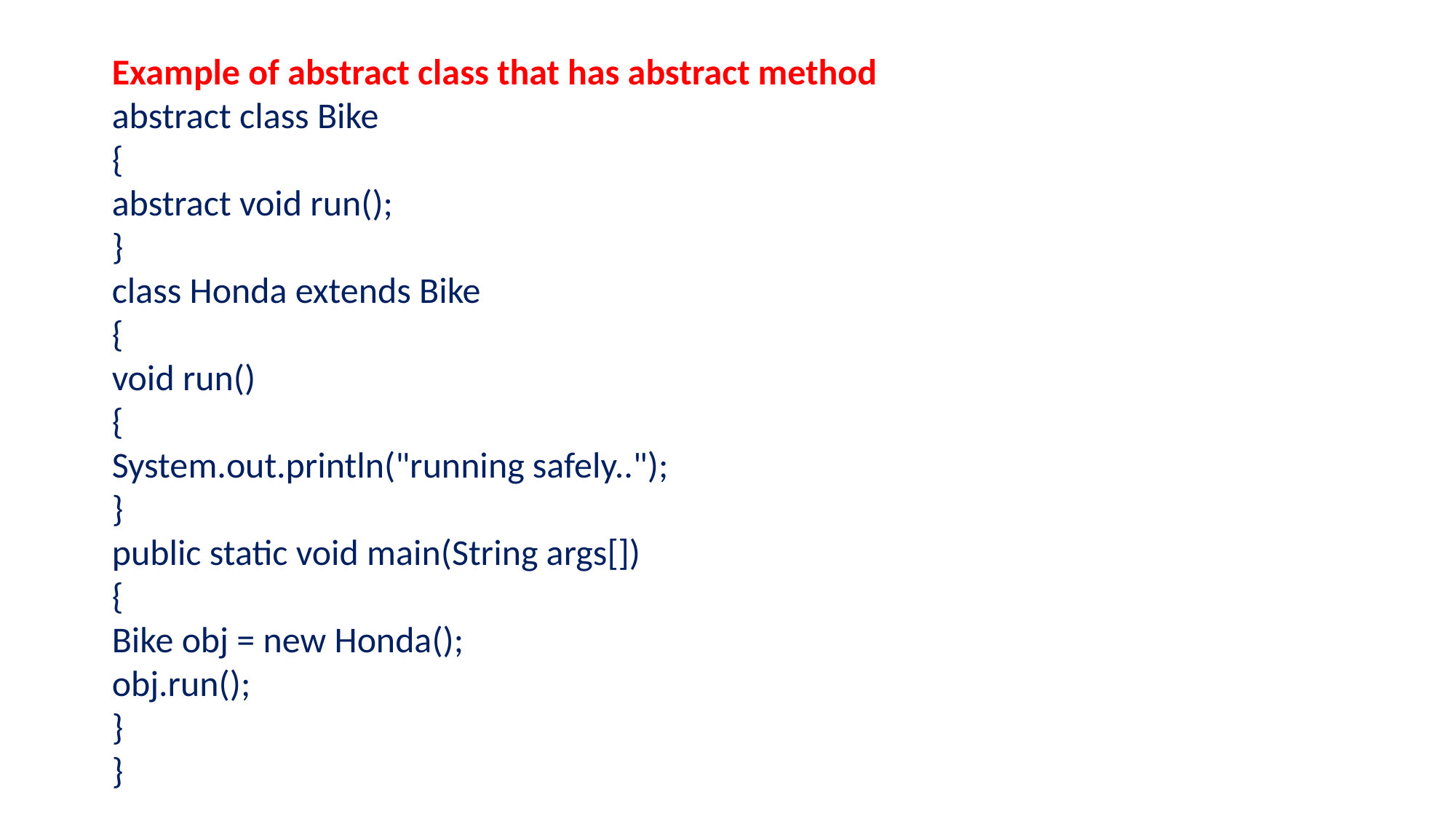

Example of abstract class that has abstract method
abstract class Bike
{
abstract void run();
}
class Honda extends Bike
{
void run()
{
System.out.println("running safely..");
}
public static void main(String args[])
{
Bike obj = new Honda();
obj.run();
}
}